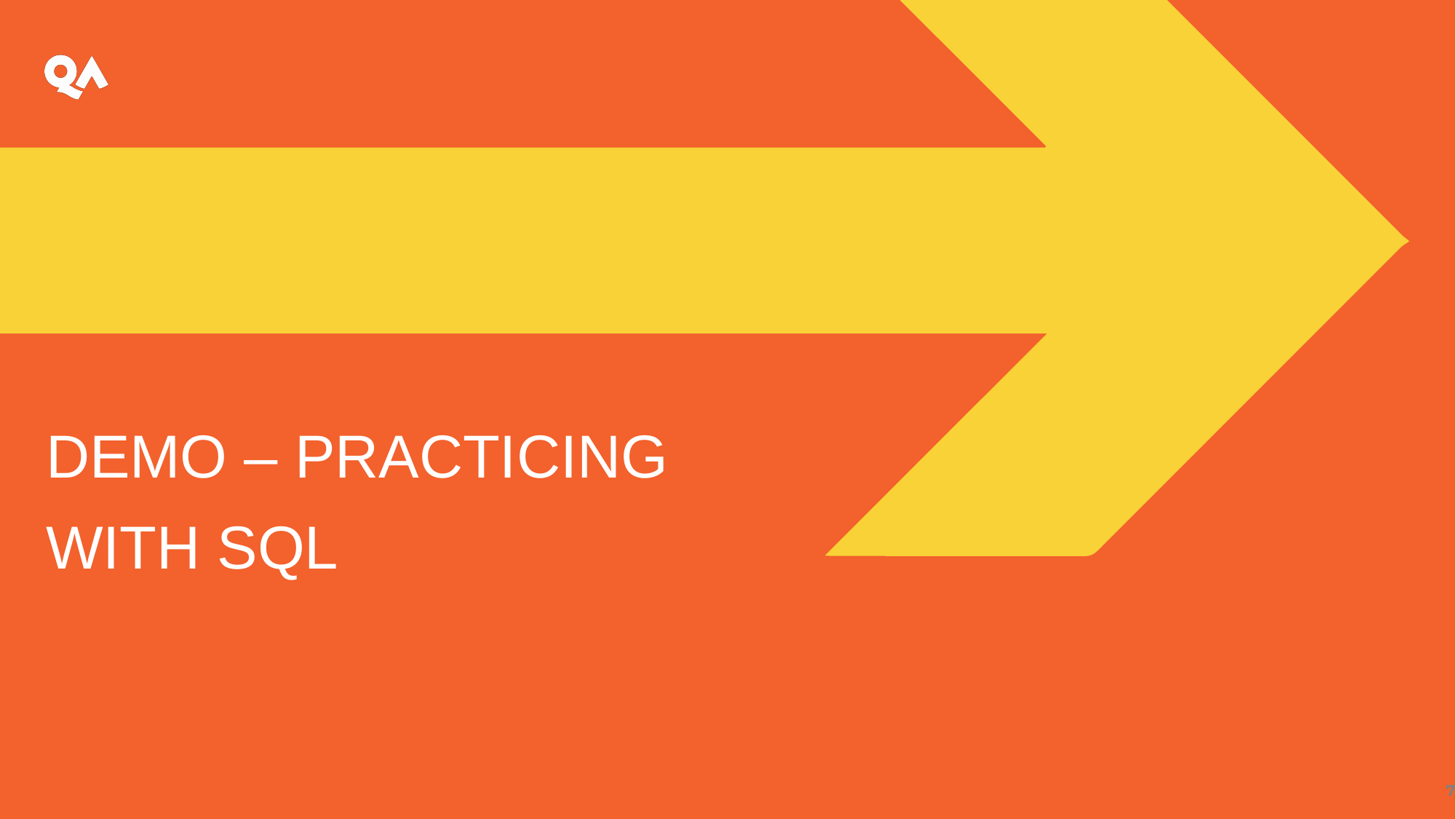

# Demo – practicing with sql
7